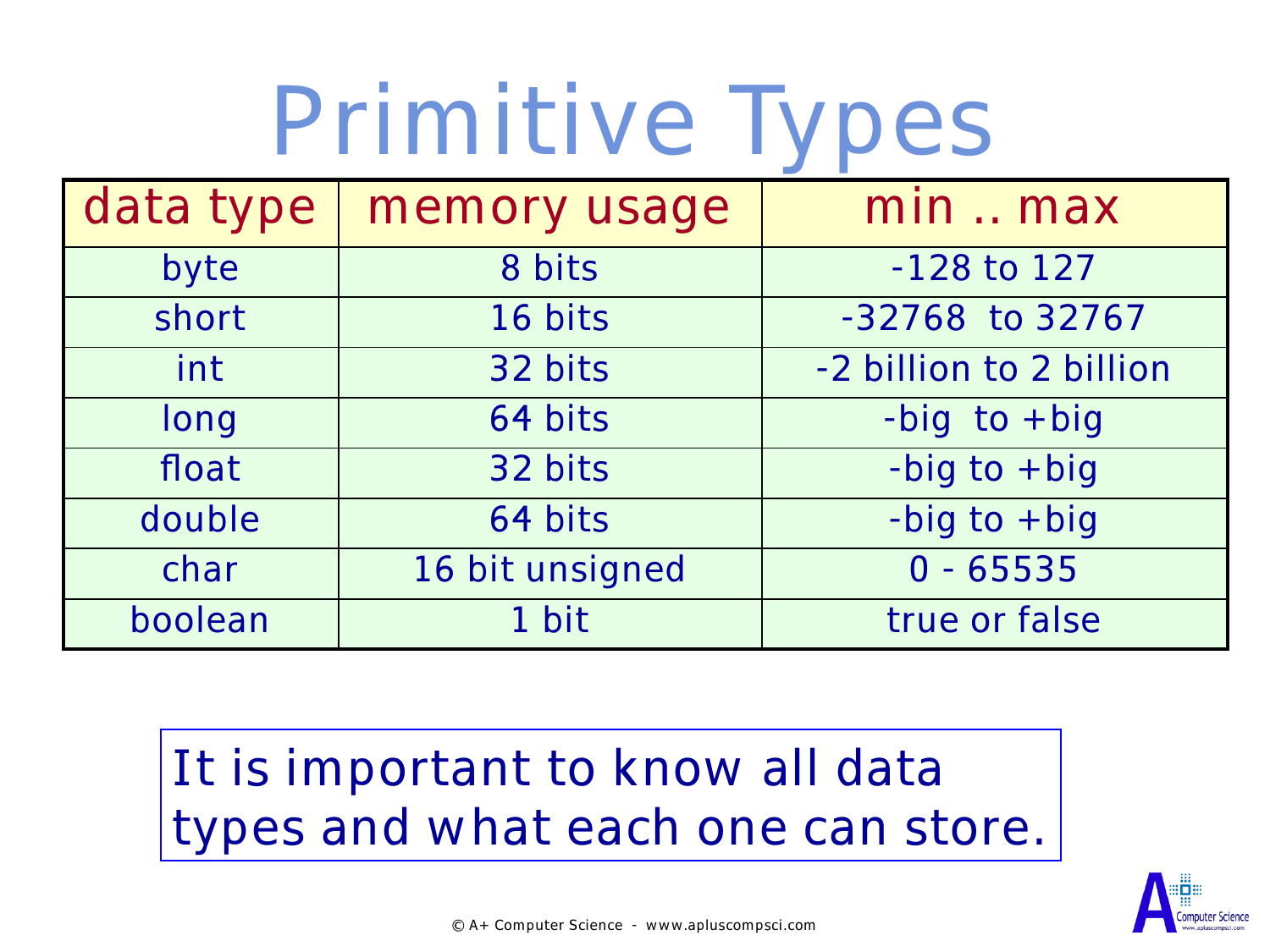

Primitive Types
| data type | memory usage | min .. max |
| --- | --- | --- |
| byte | 8 bits | -128 to 127 |
| short | 16 bits | -32768 to 32767 |
| int | 32 bits | -2 billion to 2 billion |
| long | 64 bits | -big to +big |
| float | 32 bits | -big to +big |
| double | 64 bits | -big to +big |
| char | 16 bit unsigned | 0 - 65535 |
| boolean | 1 bit | true or false |

It is important to know all data
types and what each one can store.

© A+ Computer Science  -  www.apluscompsci.com